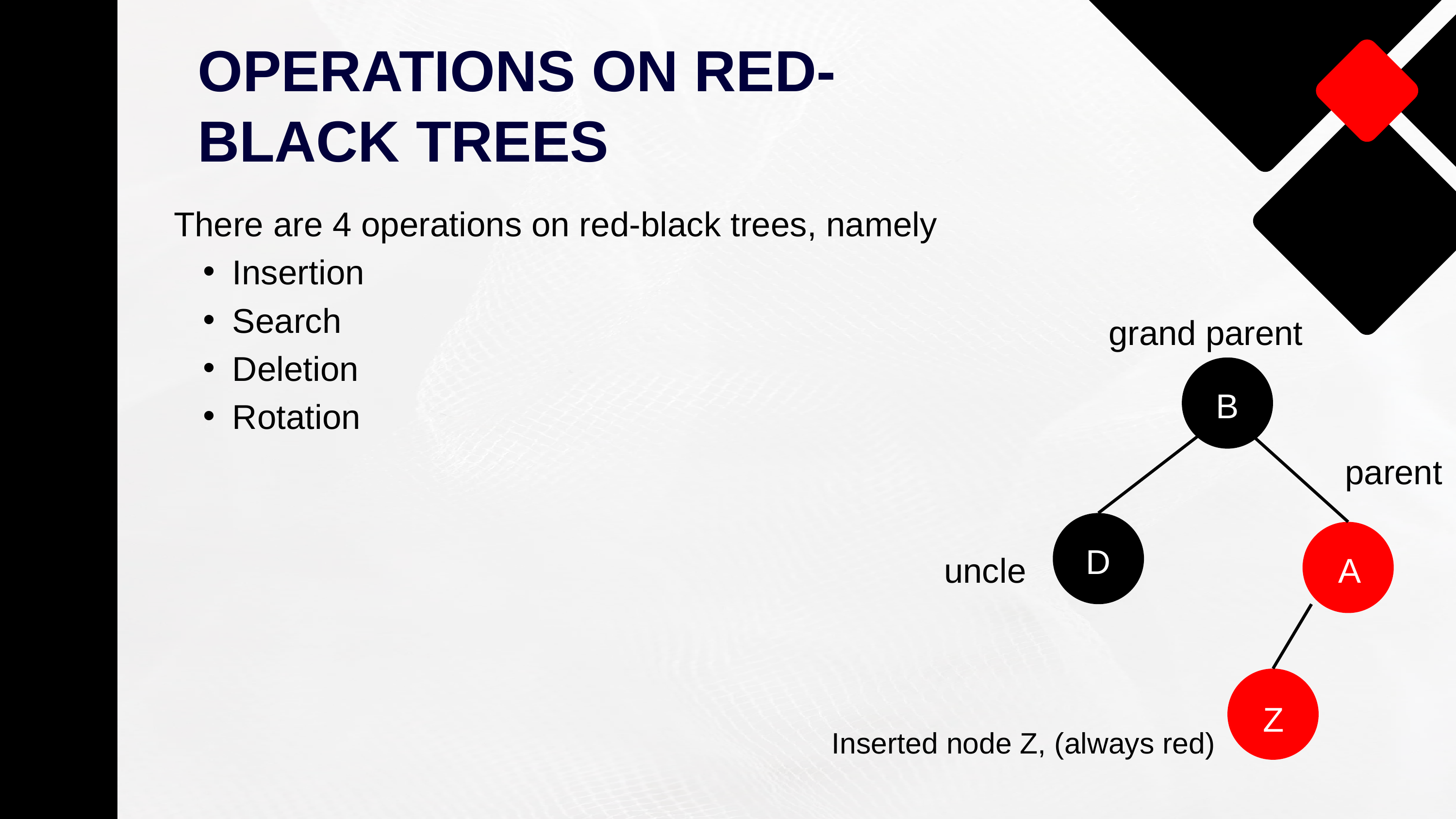

OPERATIONS ON RED-BLACK TREES

There are 4 operations on red-black trees, namely
Insertion
Search
Deletion
Rotation

grand parent

B

parent

D
uncle
A

Z
Inserted node Z, (always red)